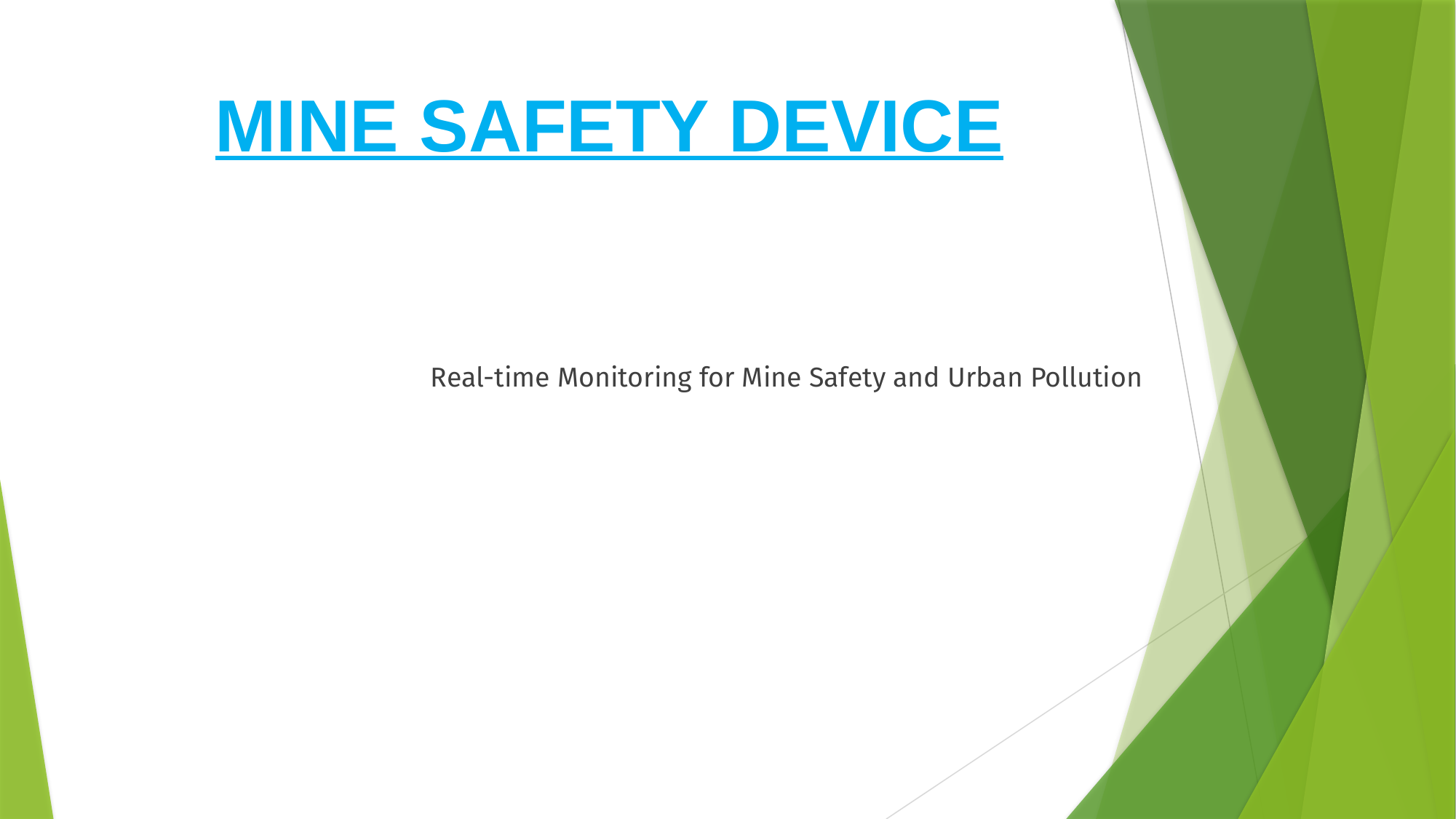

# MINE SAFETY DEVICE

			Real-time Monitoring for Mine Safety and Urban Pollution